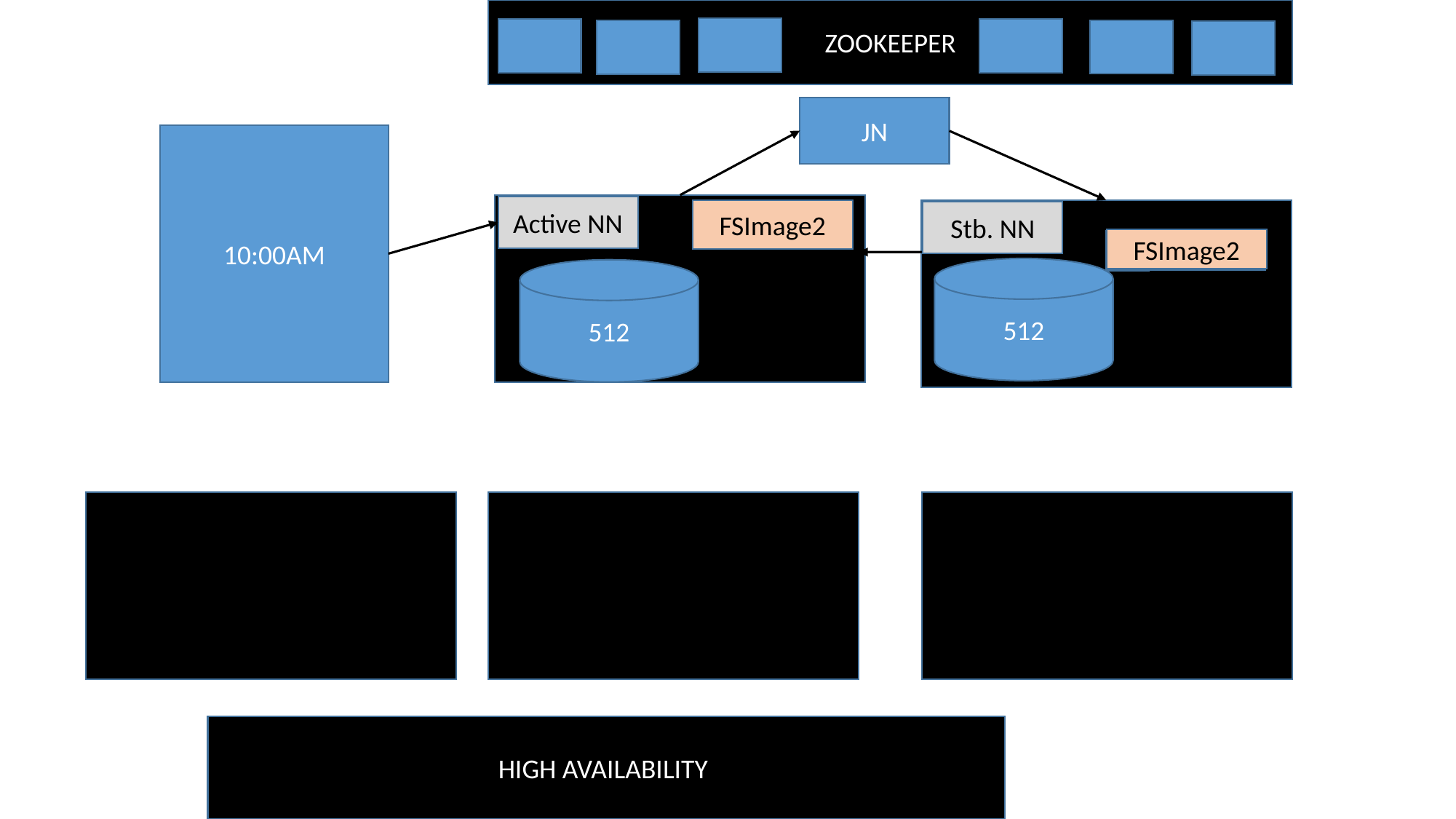

ZOOKEEPER

JN
10:00AM

Active NN
FSImage2

Stb. NN

FSImage2
FSImage1
e
e
e
e
e
e

512
512

HIGH AVAILABILITY